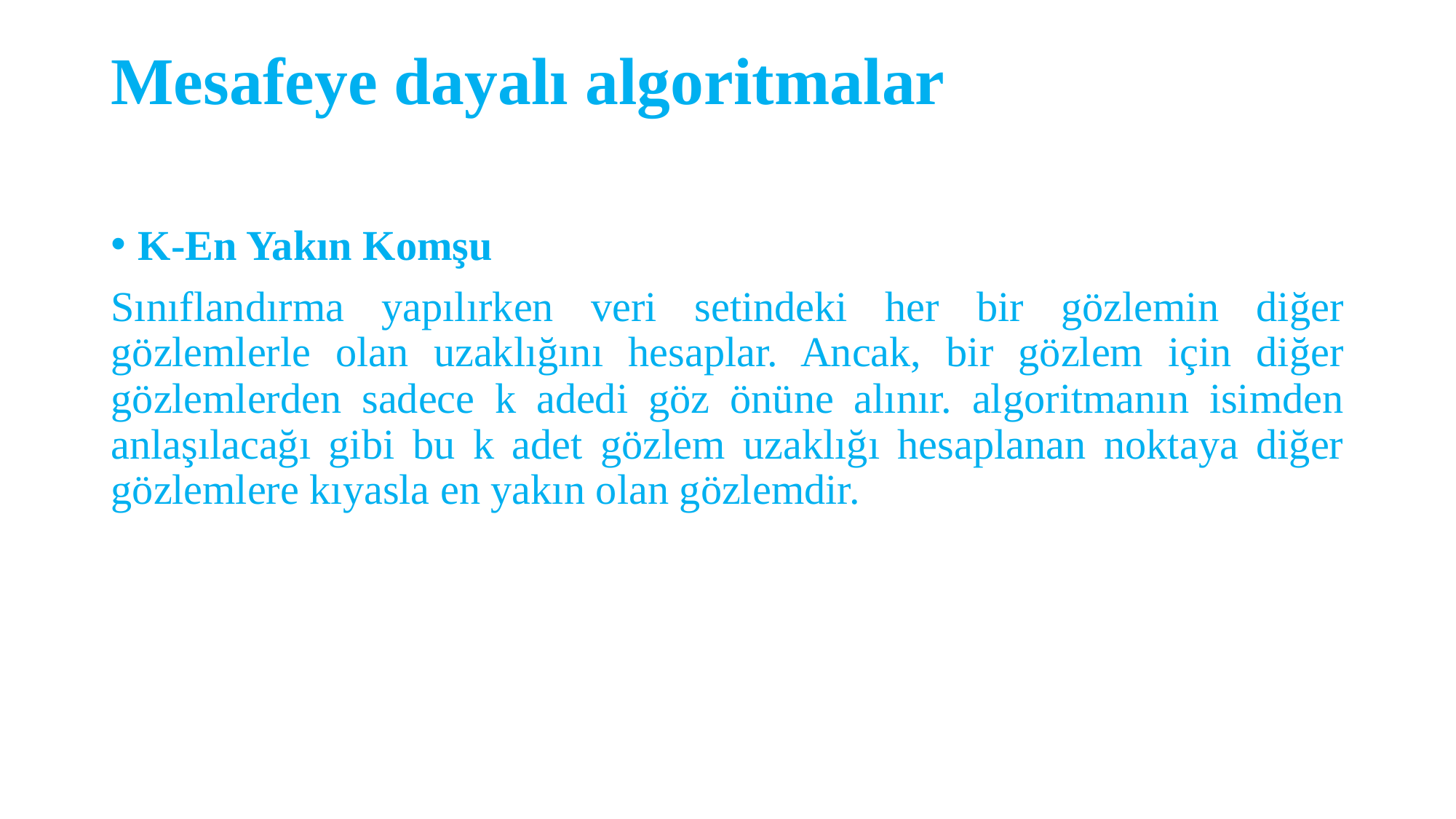

# Mesafeye dayalı algoritmalar
K-En Yakın Komşu
Sınıflandırma yapılırken veri setindeki her bir gözlemin diğer gözlemlerle olan uzaklığını hesaplar. Ancak, bir gözlem için diğer gözlemlerden sadece k adedi göz önüne alınır. algoritmanın isimden anlaşılacağı gibi bu k adet gözlem uzaklığı hesaplanan noktaya diğer gözlemlere kıyasla en yakın olan gözlemdir.